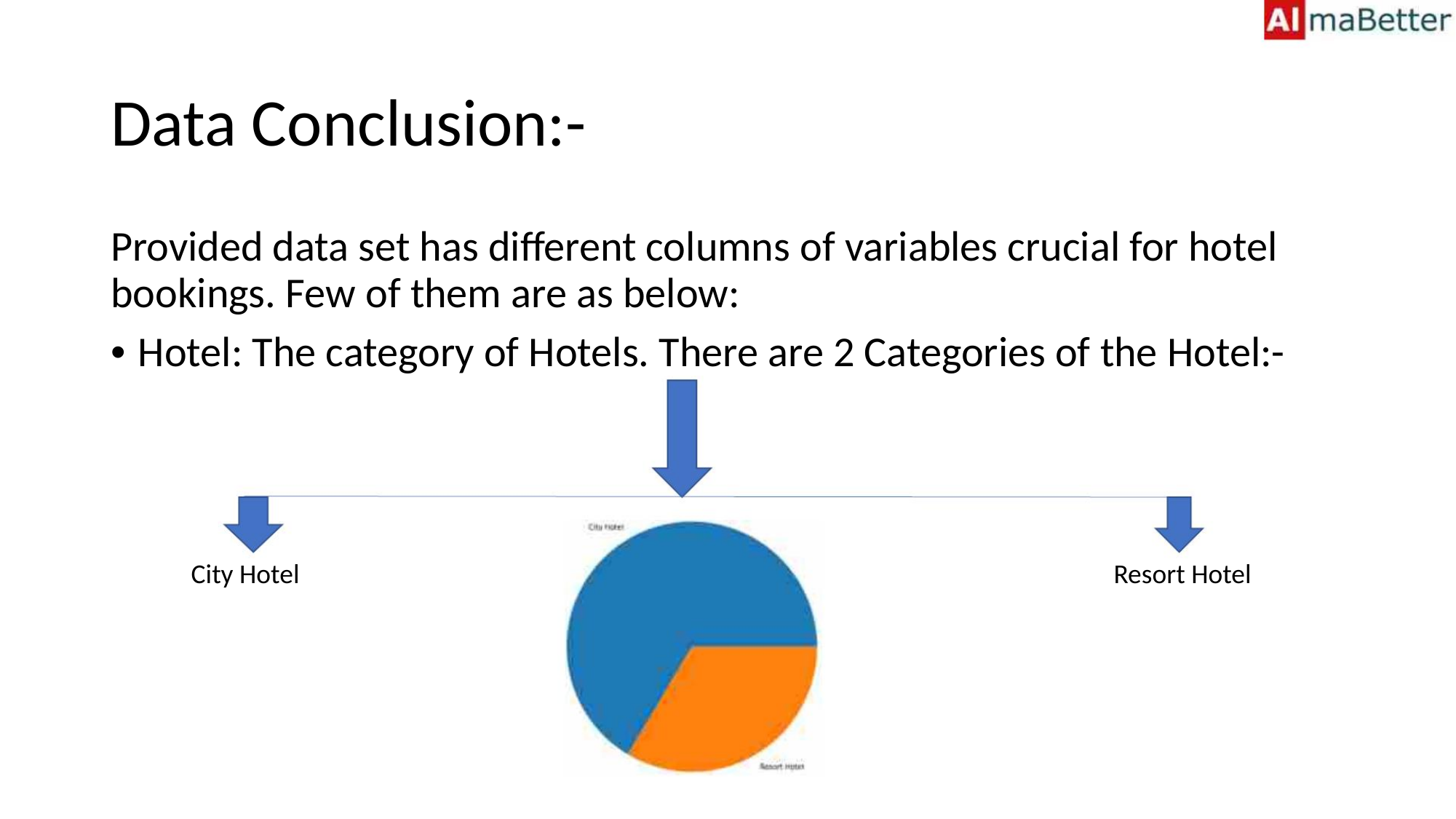

Data Conclusion:-
Provided data set has different columns of variables crucial for hotel
bookings. Few of them are as below:
• Hotel: The category of Hotels. There are 2 Categories of the Hotel:-
City Hotel
Resort Hotel